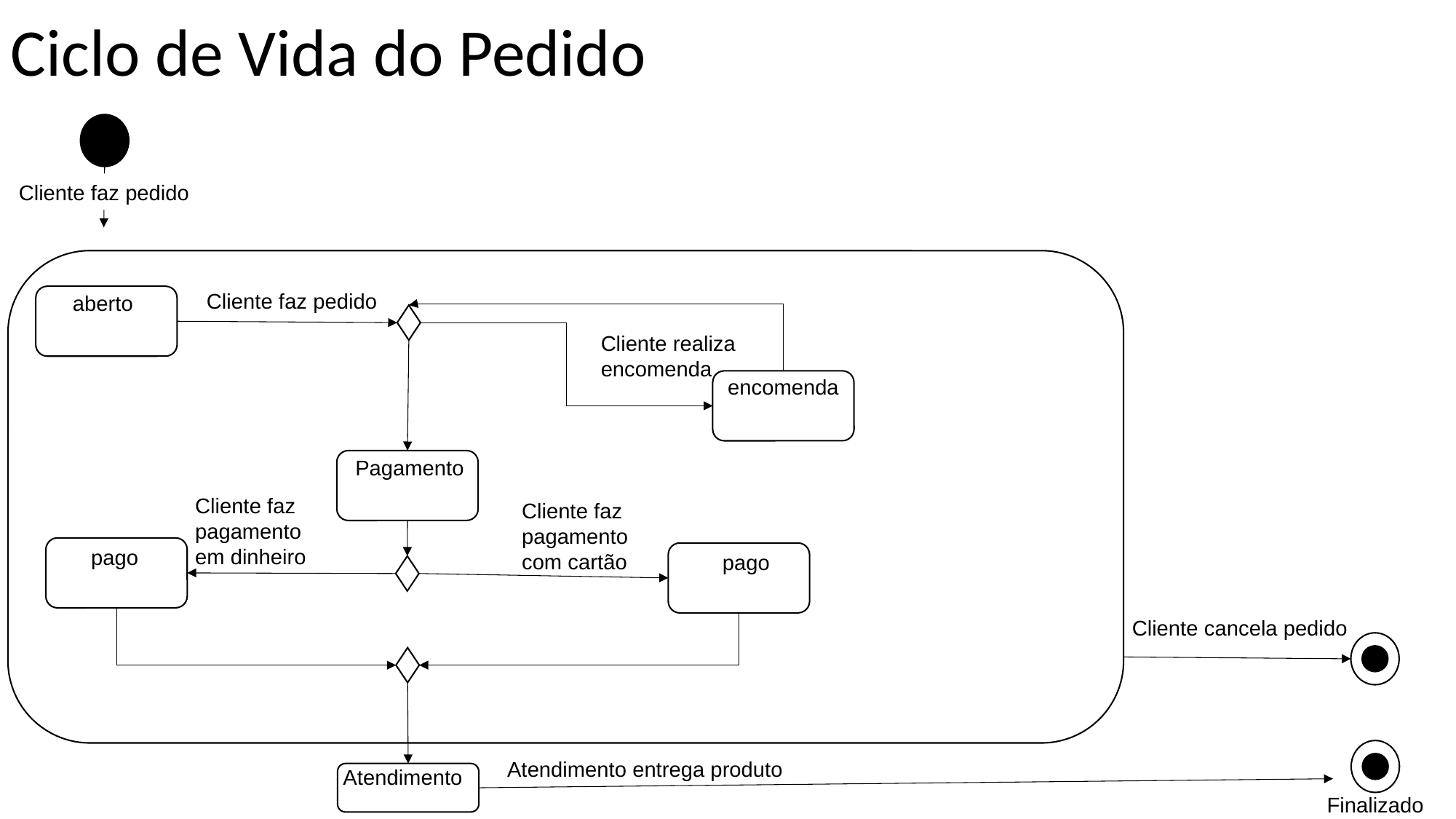

Ciclo de Vida do Pedido

Cliente faz pedido

Cliente faz pedido
aberto

v
Cliente realiza
encomenda
encomenda

Pagamento

Cliente faz
pagamento
em dinheiro
Cliente faz
pagamento
com cartão

pago

pago
v
Cliente cancela pedido

v

Atendimento entrega produto

Atendimento

Finalizado